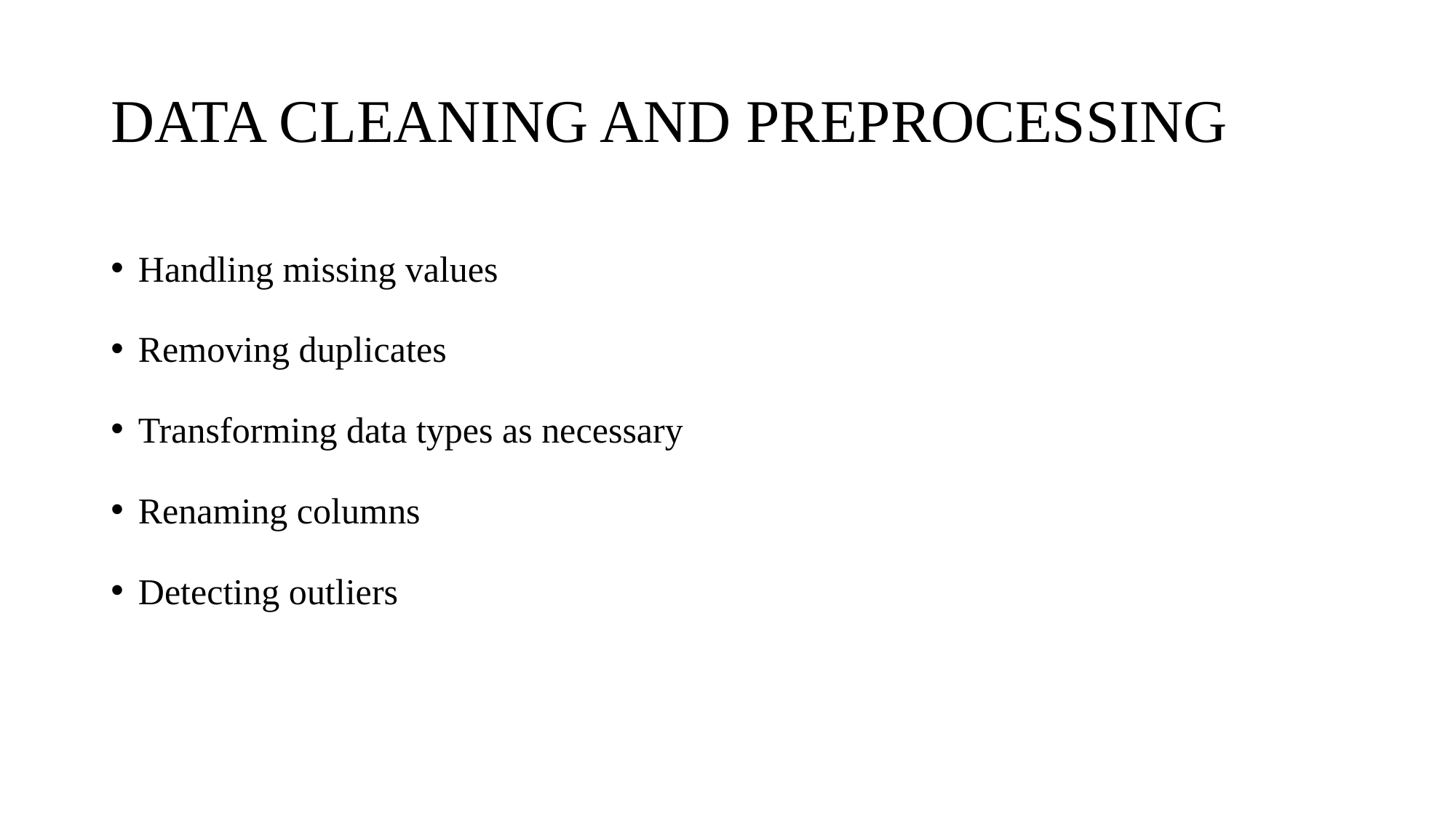

# DATA CLEANING AND PREPROCESSING
Handling missing values
Removing duplicates
Transforming data types as necessary
Renaming columns
Detecting outliers